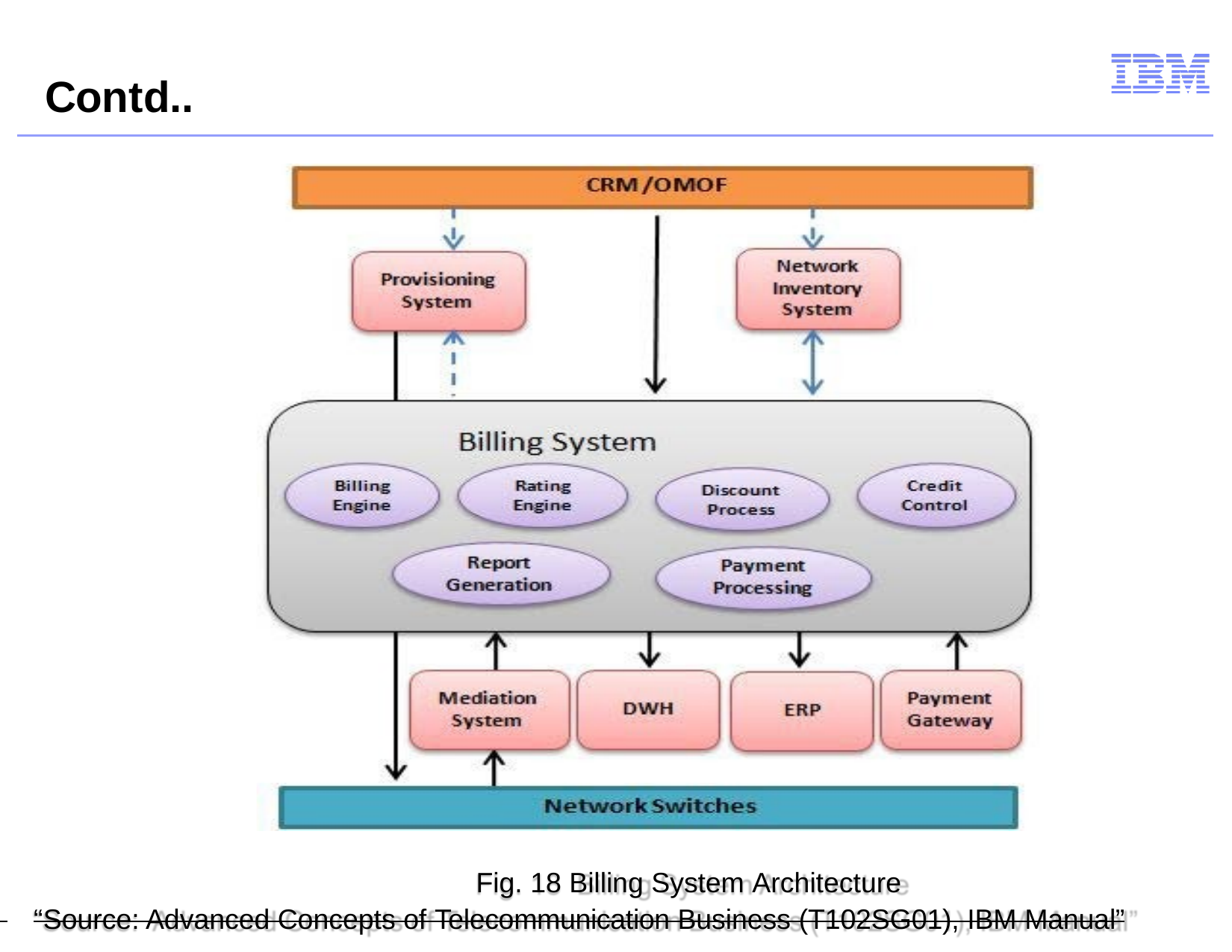

# Contd..

Fig. 18 Billing System Architecture
 	“Source: Advanced Concepts of Telecommunication Business (T102SG01), IBM Manual”